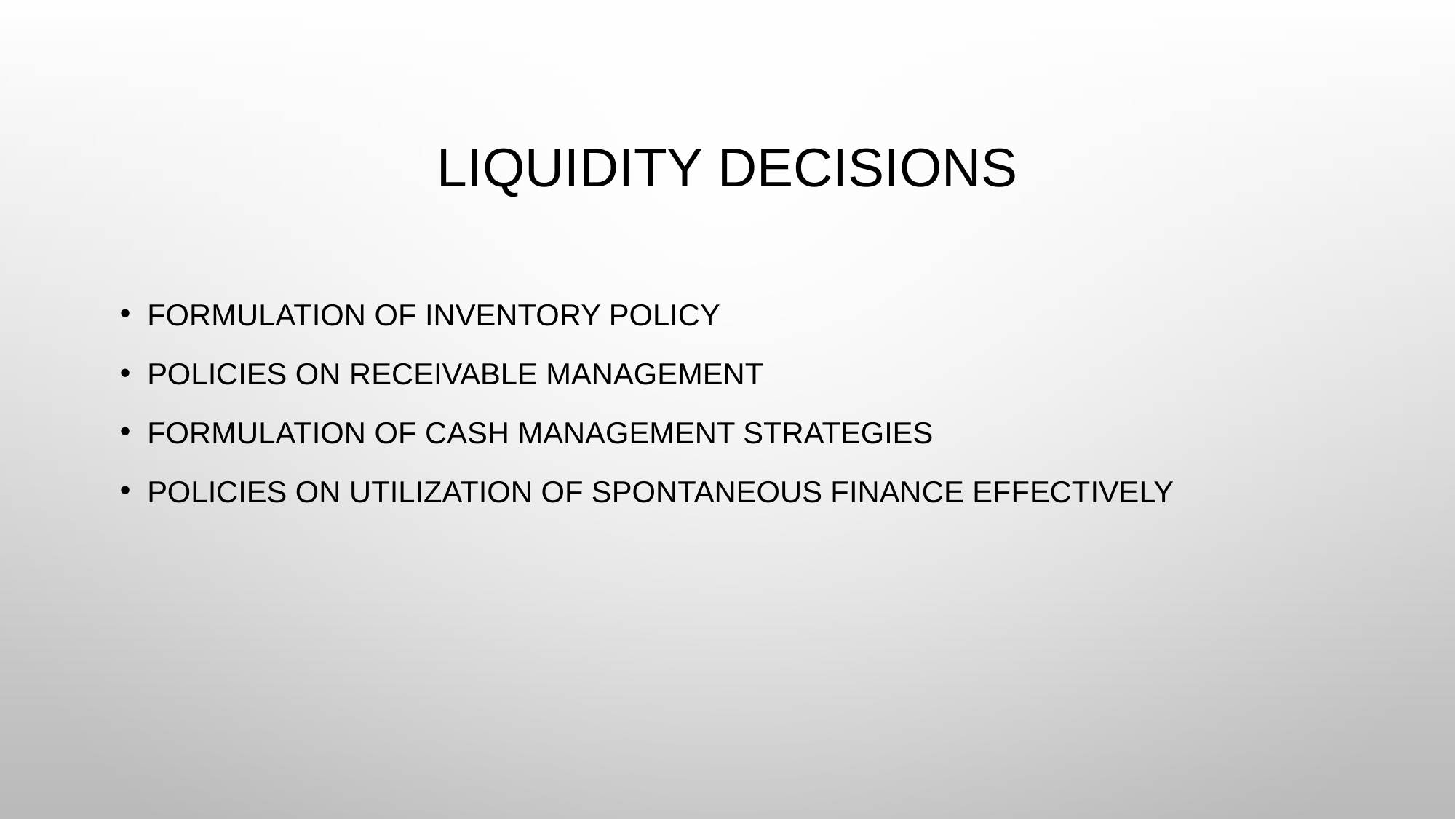

# Liquidity Decisions
Formulation of inventory policy
Policies on receivable management
Formulation of cash management strategies
Policies on utilization of spontaneous finance effectively